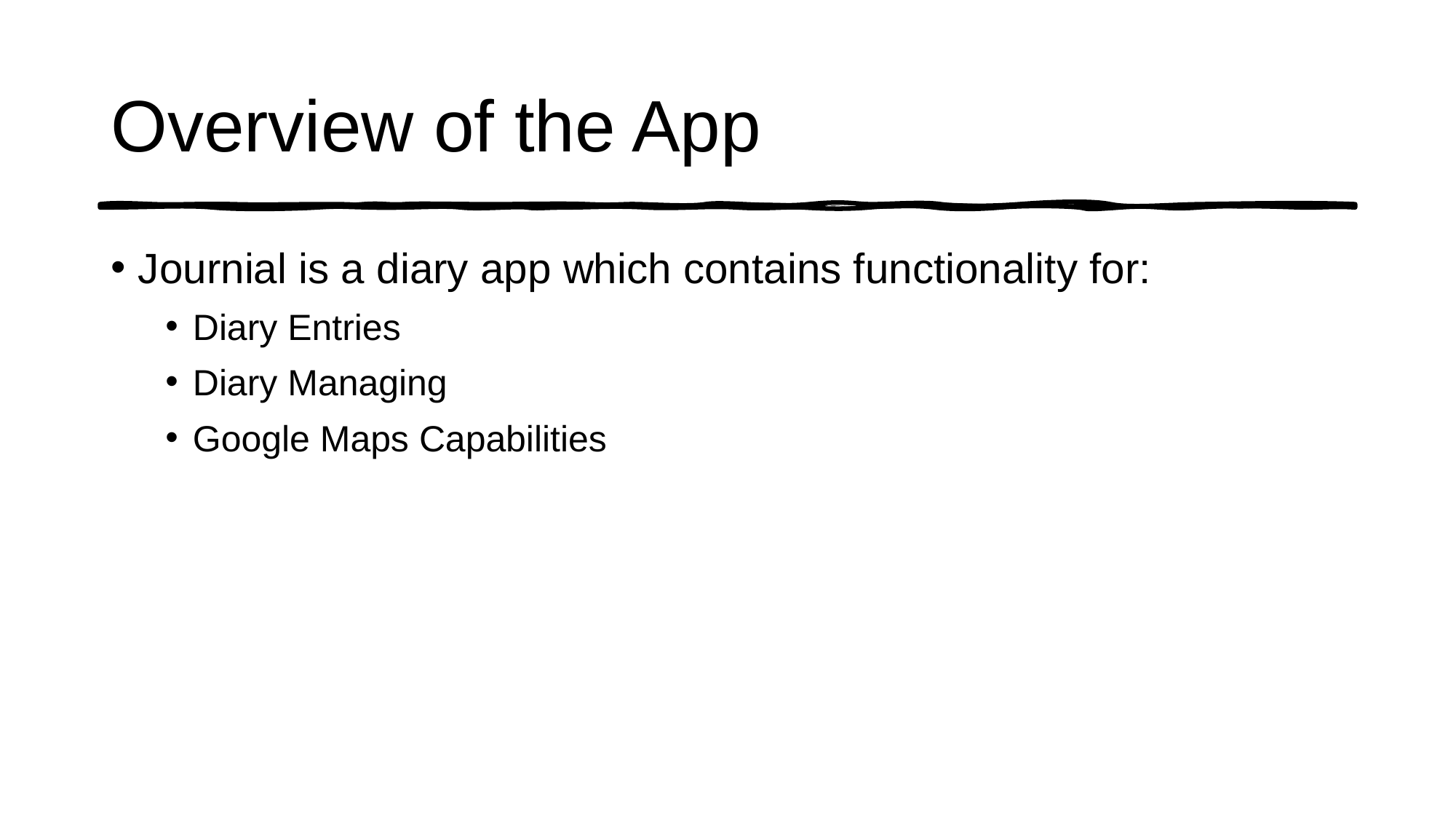

# Overview of the App
Journial is a diary app which contains functionality for:
Diary Entries
Diary Managing
Google Maps Capabilities